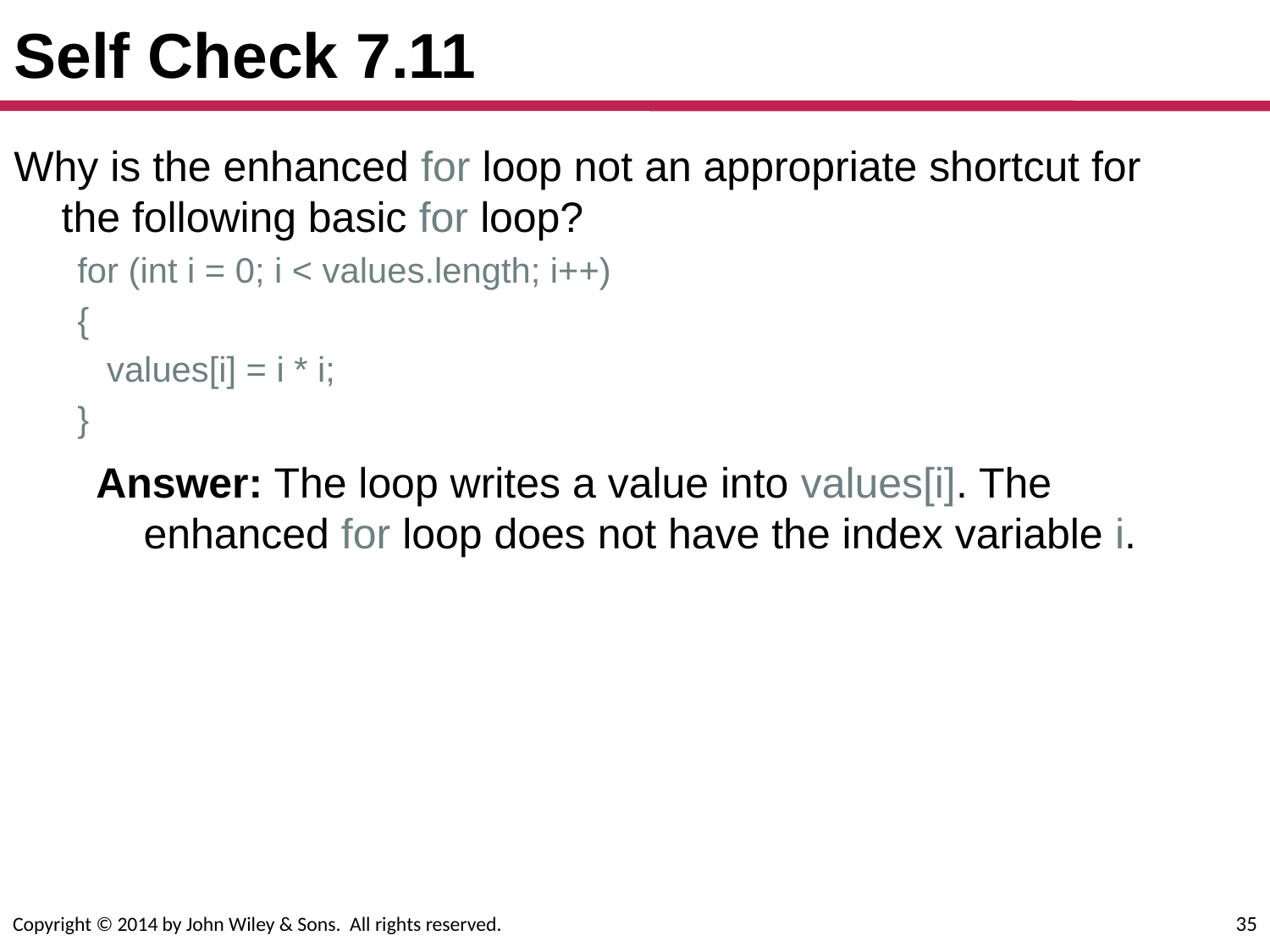

# Self Check 7.11
Why is the enhanced for loop not an appropriate shortcut for the following basic for loop?
for (int i = 0; i < values.length; i++)
{
   values[i] = i * i;
}
Answer: The loop writes a value into values[i]. The enhanced for loop does not have the index variable i.